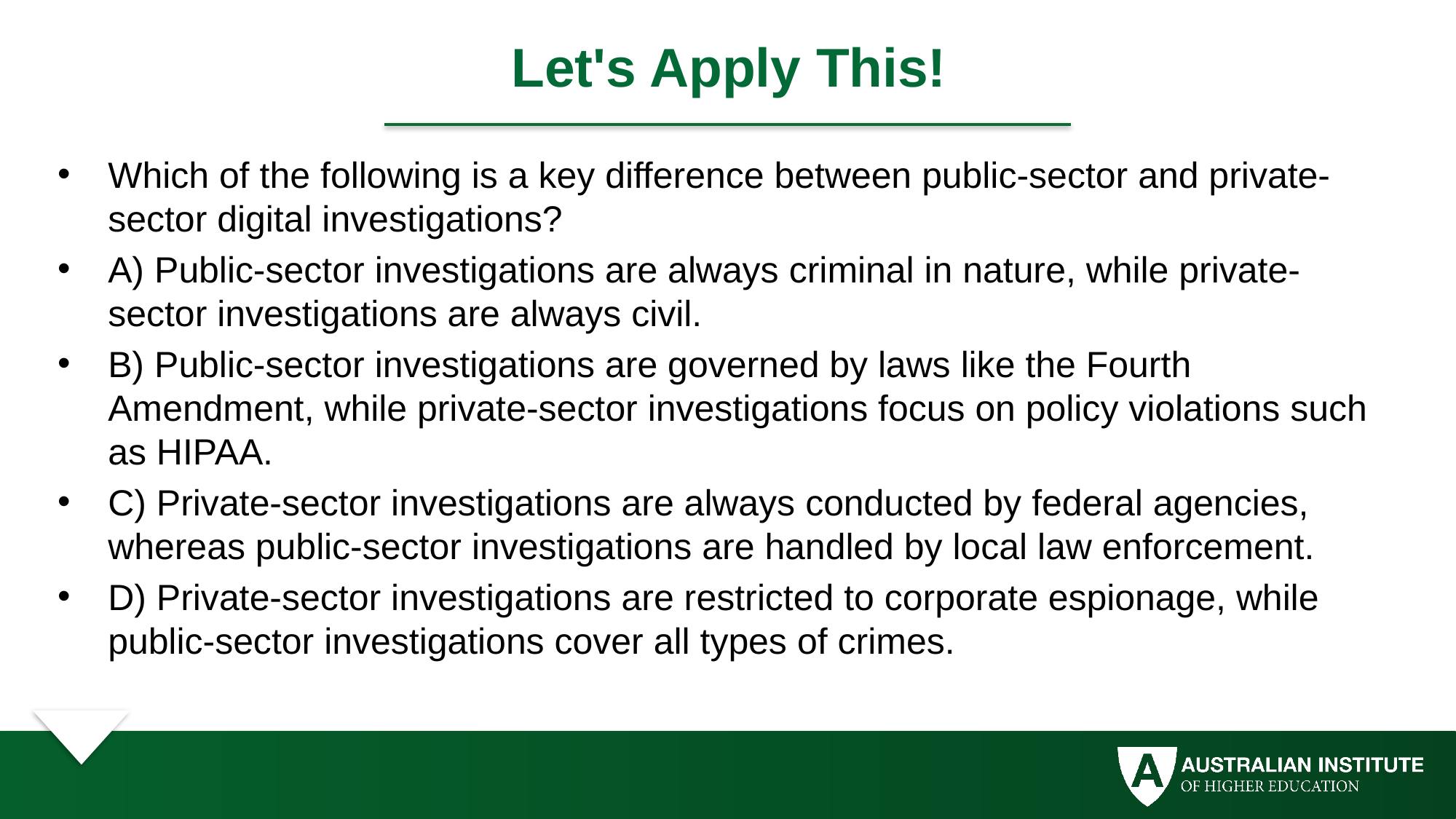

# Let's Apply This!
Which of the following is a key difference between public-sector and private-sector digital investigations?
A) Public-sector investigations are always criminal in nature, while private-sector investigations are always civil.
B) Public-sector investigations are governed by laws like the Fourth Amendment, while private-sector investigations focus on policy violations such as HIPAA.
C) Private-sector investigations are always conducted by federal agencies, whereas public-sector investigations are handled by local law enforcement.
D) Private-sector investigations are restricted to corporate espionage, while public-sector investigations cover all types of crimes.